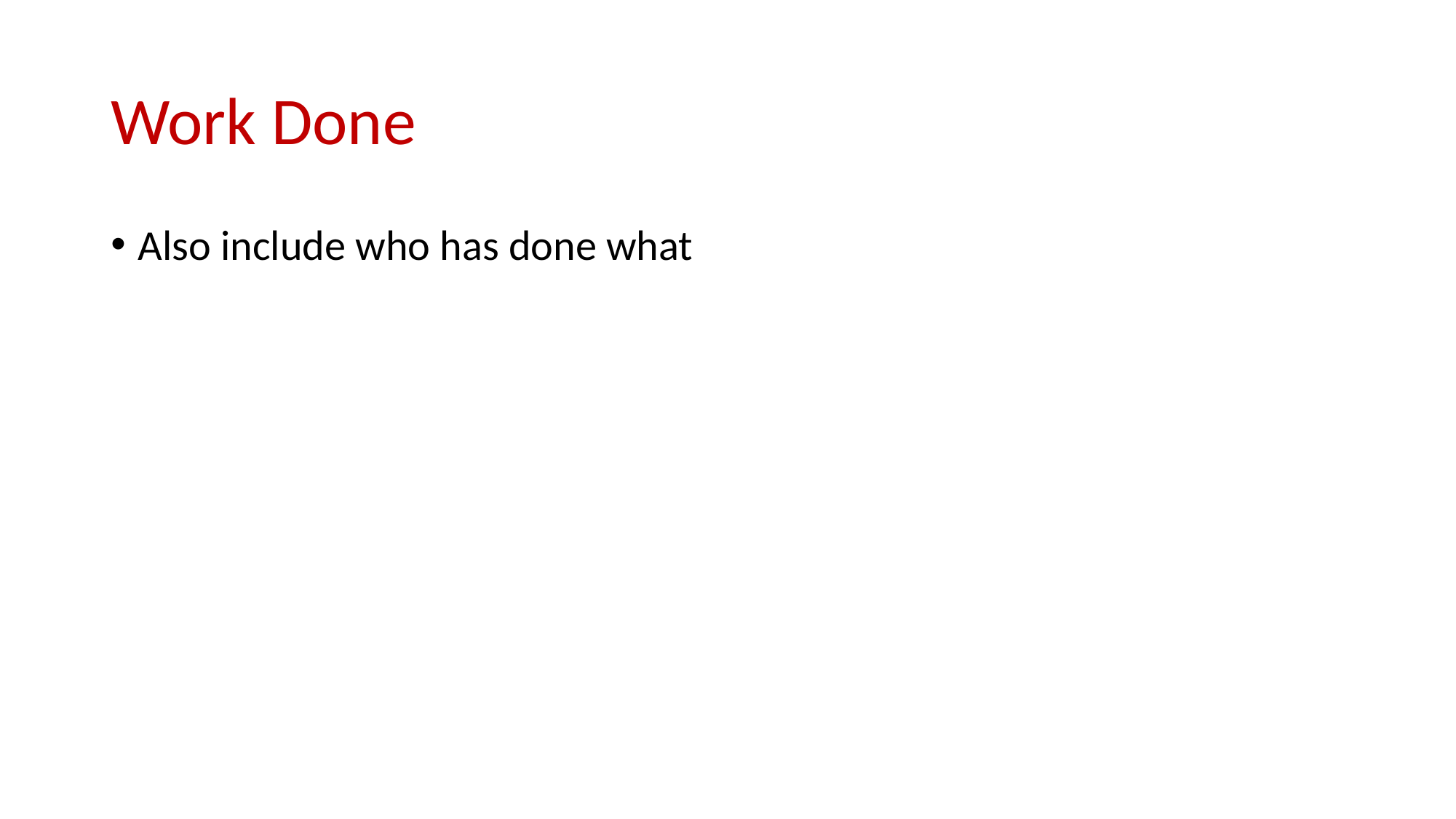

# Work Done
Also include who has done what